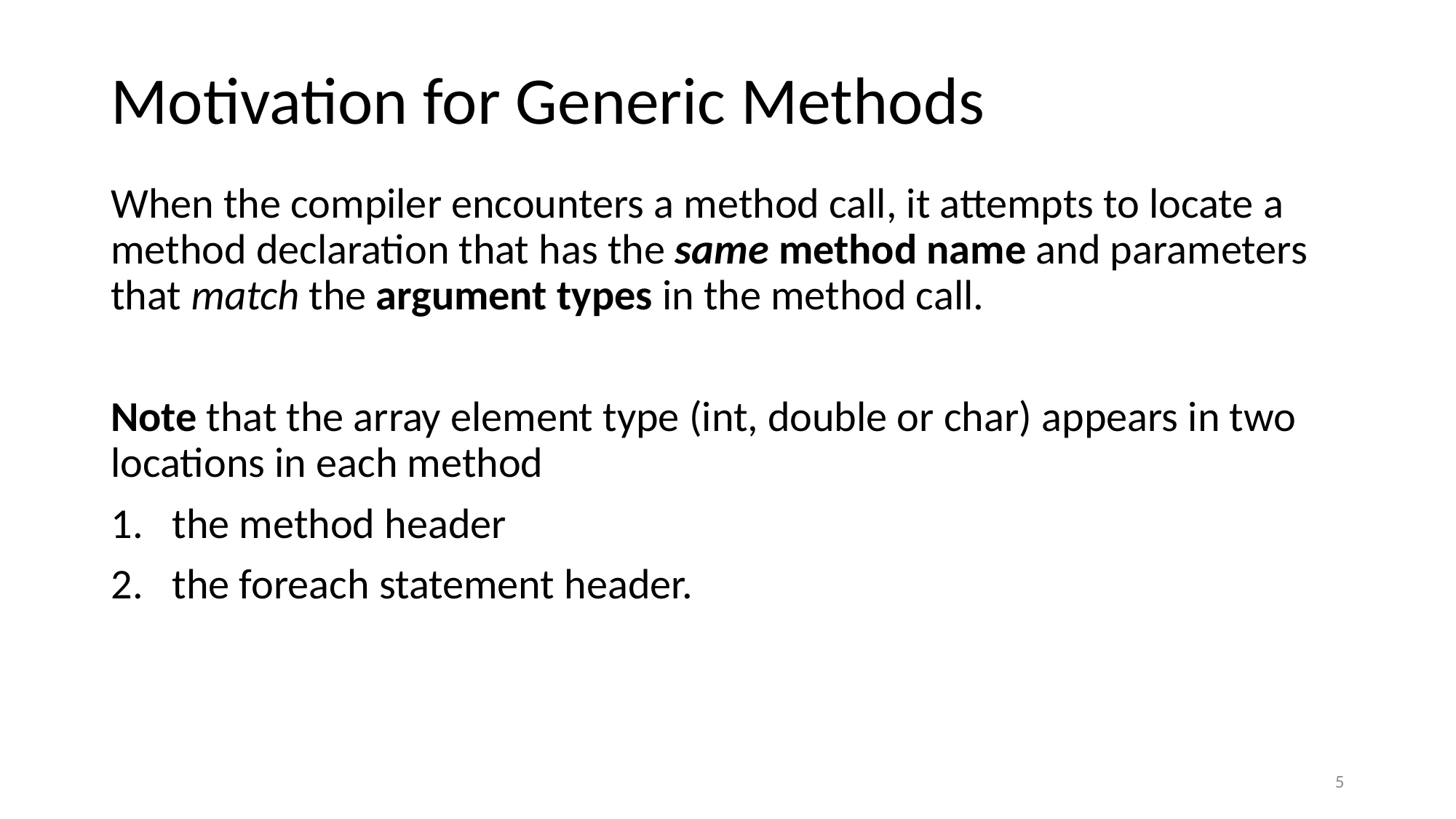

# Motivation for Generic Methods
When the compiler encounters a method call, it attempts to locate a method declaration that has the same method name and parameters that match the argument types in the method call.

Note that the array element type (int, double or char) appears in two locations in each method
the method header
the foreach statement header.
5